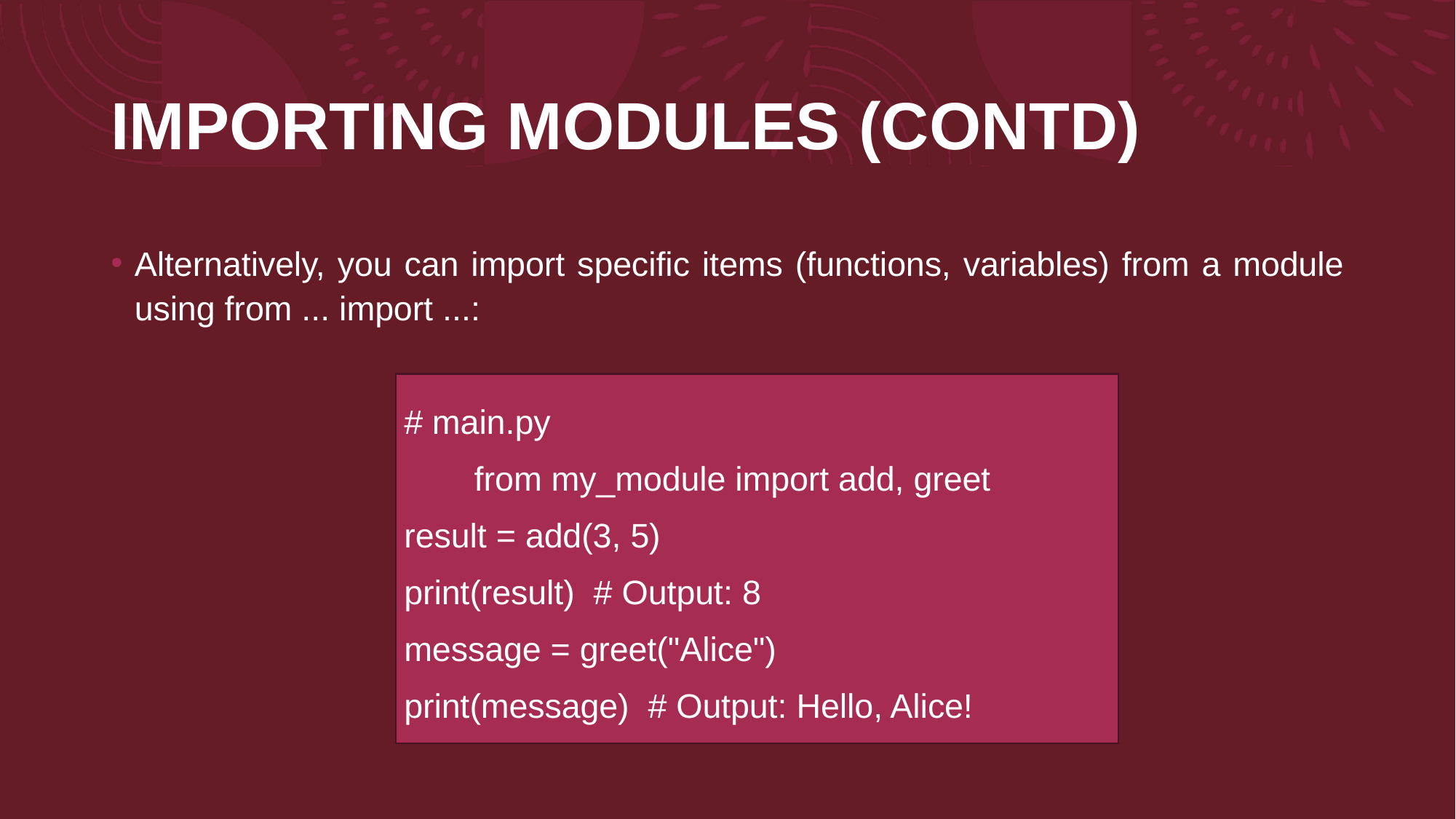

# IMPORTING MODULES (CONTD)
Alternatively, you can import specific items (functions, variables) from a module using from ... import ...:

                               # main.py
 from my_module import add, greet
                               result = add(3, 5)
                               print(result)  # Output: 8
                               message = greet("Alice")
                               print(message)  # Output: Hello, Alice!